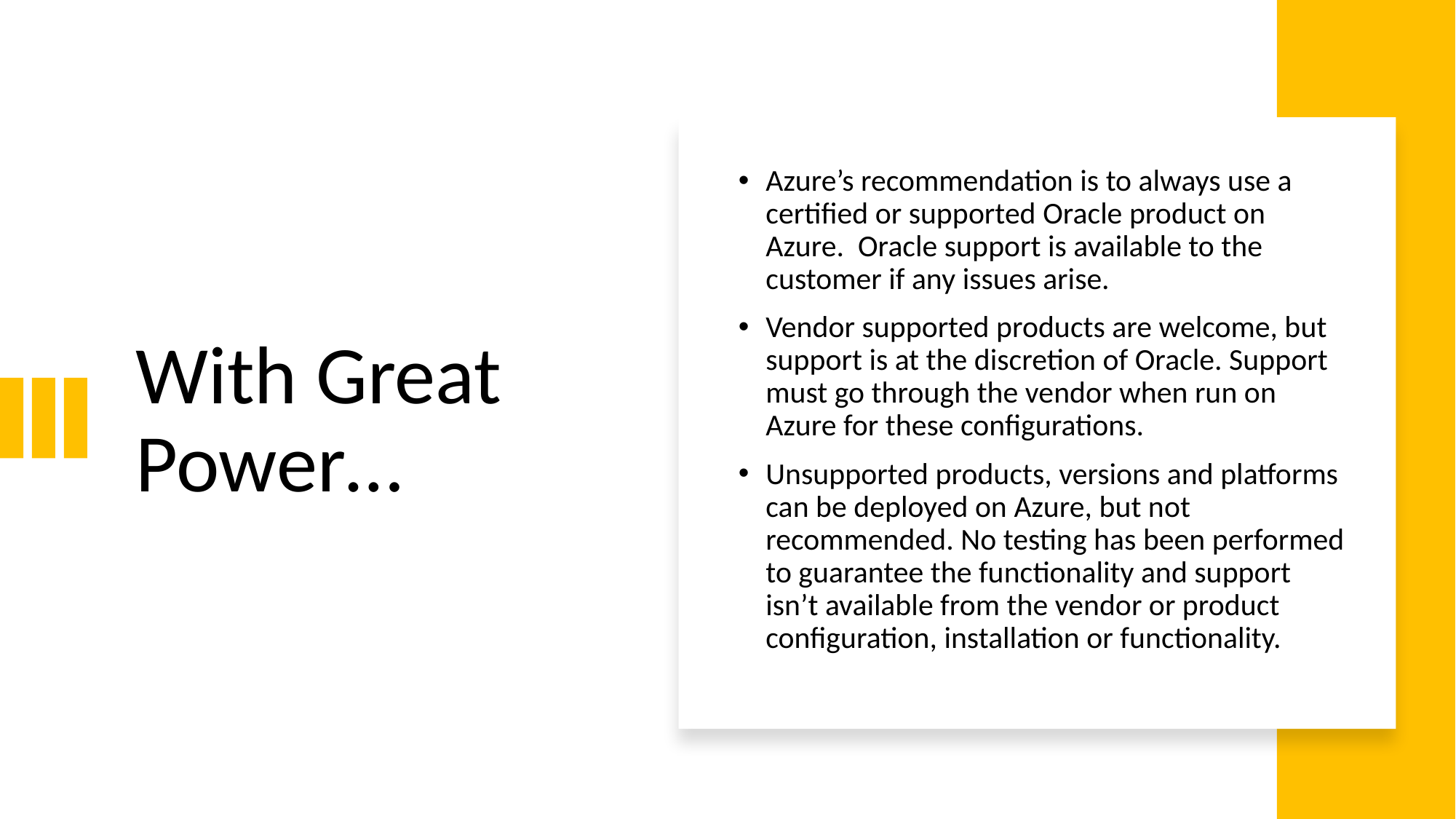

# With Great Power…
Azure’s recommendation is to always use a certified or supported Oracle product on Azure.  Oracle support is available to the customer if any issues arise.
Vendor supported products are welcome, but support is at the discretion of Oracle. Support must go through the vendor when run on Azure for these configurations.
Unsupported products, versions and platforms can be deployed on Azure, but not recommended. No testing has been performed to guarantee the functionality and support isn’t available from the vendor or product configuration, installation or functionality.